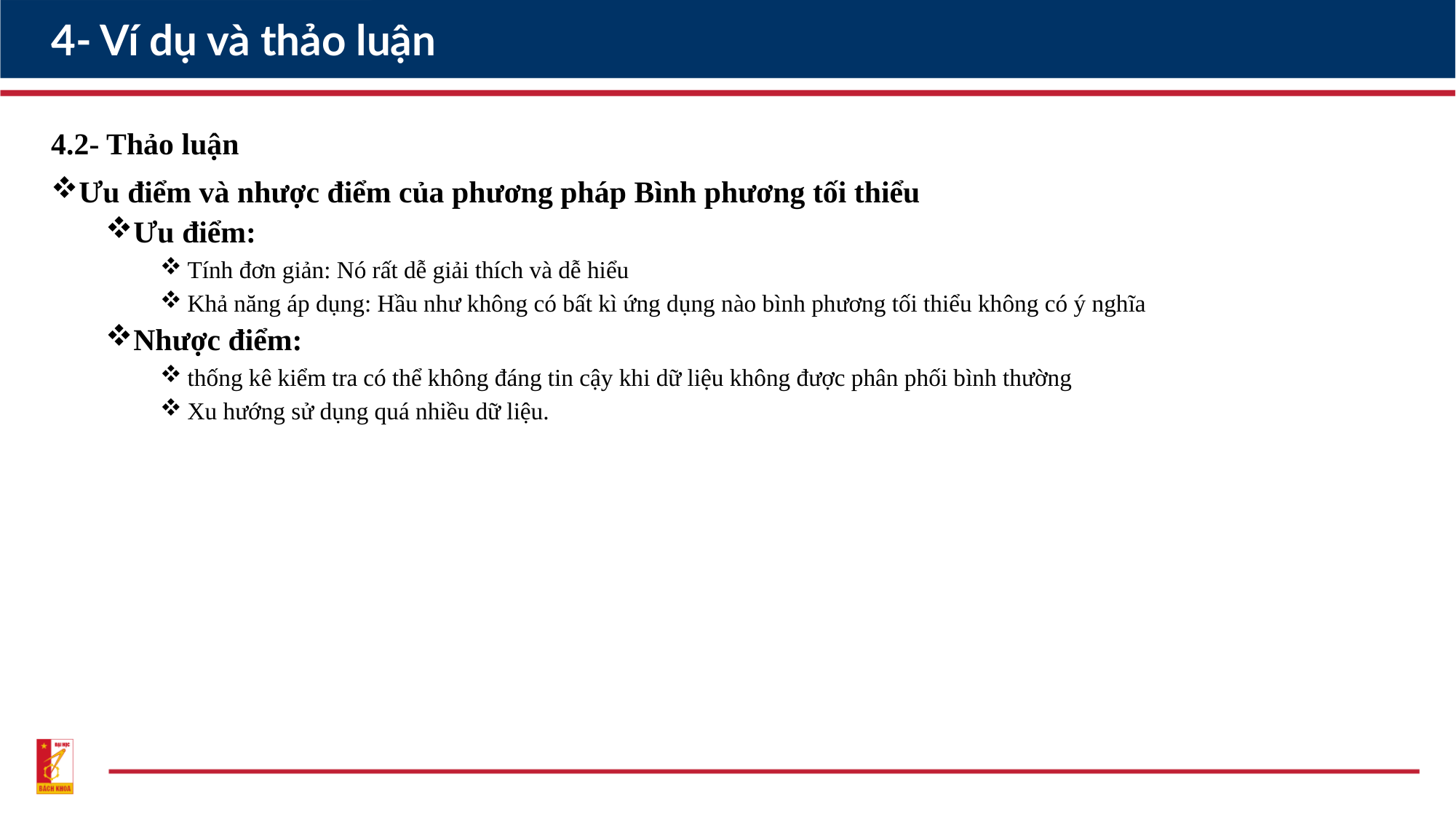

# 4- Ví dụ và thảo luận
4.2- Thảo luận
Ưu điểm và nhược điểm của phương pháp Bình phương tối thiểu
Ưu điểm:
Tính đơn giản: Nó rất dễ giải thích và dễ hiểu
Khả năng áp dụng: Hầu như không có bất kì ứng dụng nào bình phương tối thiểu không có ý nghĩa
Nhược điểm:
thống kê kiểm tra có thể không đáng tin cậy khi dữ liệu không được phân phối bình thường
Xu hướng sử dụng quá nhiều dữ liệu.